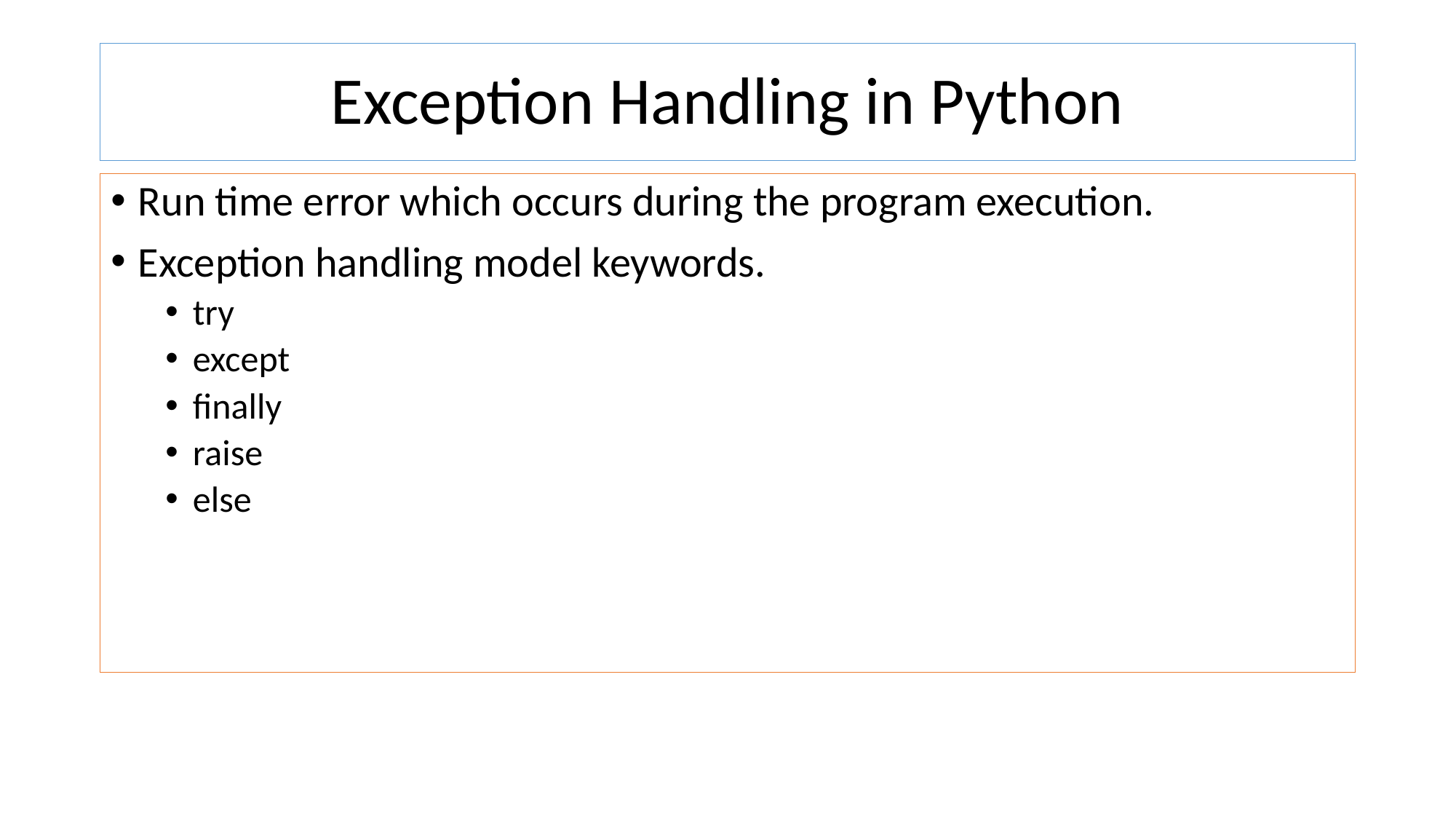

# Exception Handling in Python
Run time error which occurs during the program execution.
Exception handling model keywords.
try
except
finally
raise
else